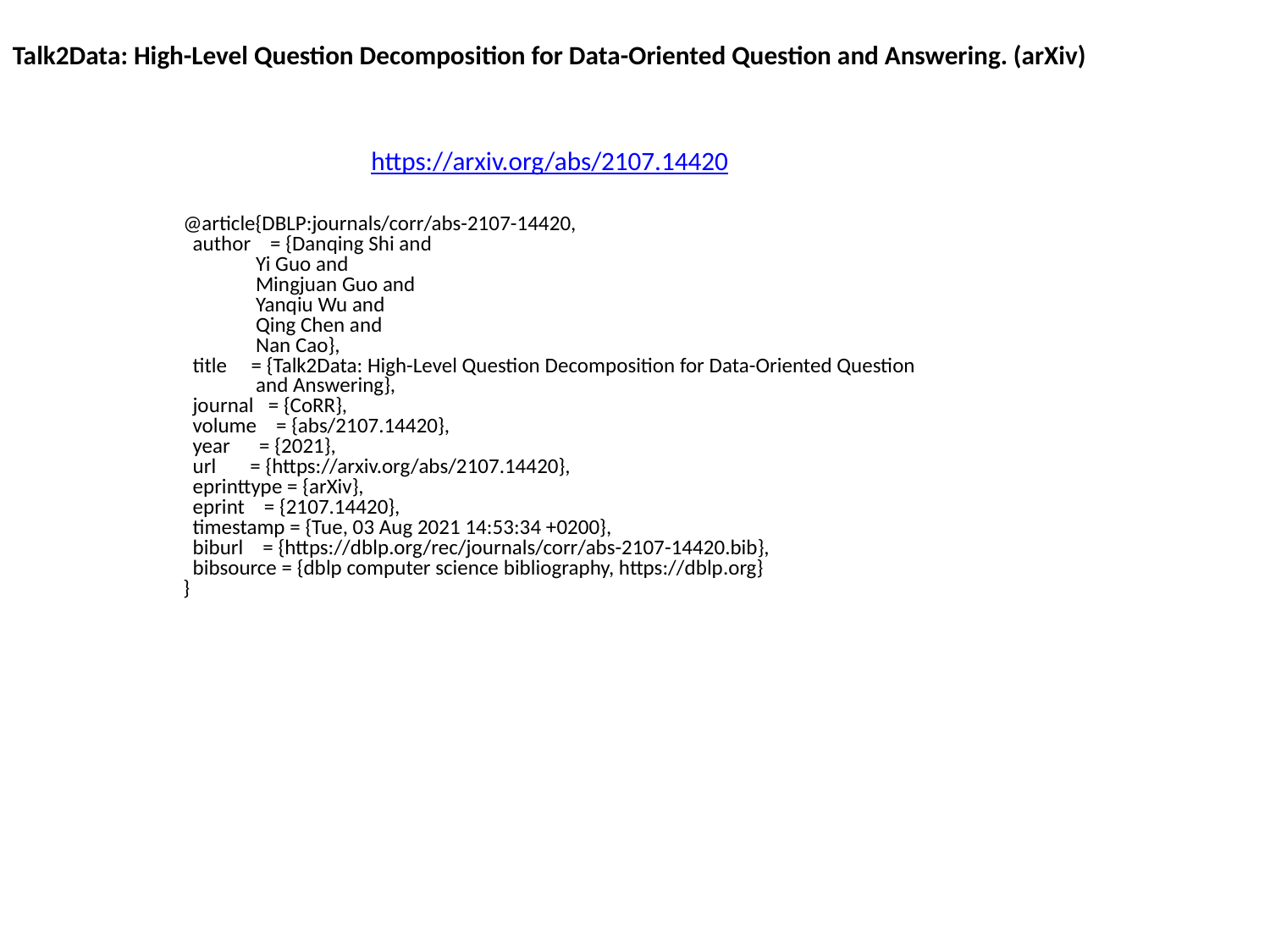

Talk2Data: High-Level Question Decomposition for Data-Oriented Question and Answering. (arXiv)

https://arxiv.org/abs/2107.14420

@article{DBLP:journals/corr/abs-2107-14420,
  author    = {Danqing Shi and
               Yi Guo and
               Mingjuan Guo and
               Yanqiu Wu and
               Qing Chen and
               Nan Cao},
  title     = {Talk2Data: High-Level Question Decomposition for Data-Oriented Question
               and Answering},
  journal   = {CoRR},
  volume    = {abs/2107.14420},
  year      = {2021},
  url       = {https://arxiv.org/abs/2107.14420},
  eprinttype = {arXiv},
  eprint    = {2107.14420},
  timestamp = {Tue, 03 Aug 2021 14:53:34 +0200},
  biburl    = {https://dblp.org/rec/journals/corr/abs-2107-14420.bib},
  bibsource = {dblp computer science bibliography, https://dblp.org}
}